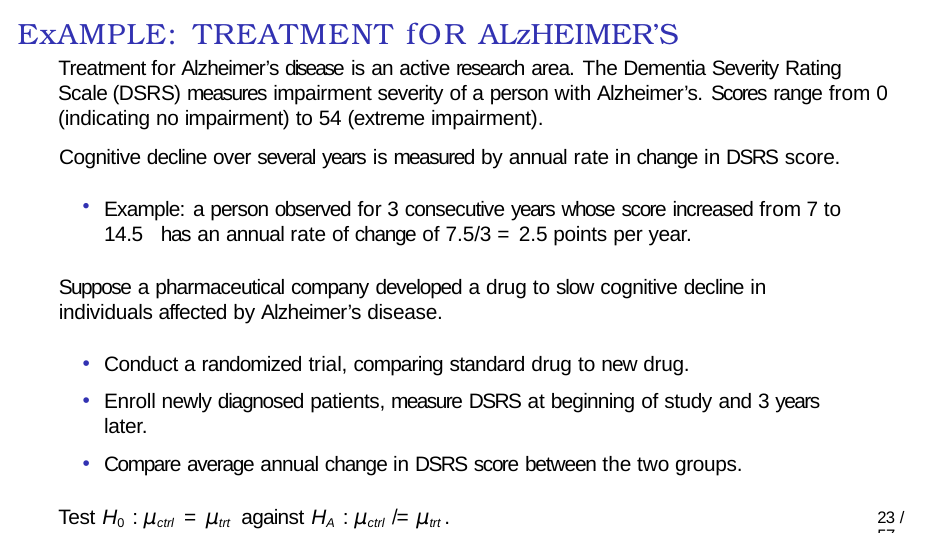

# Example: Treatment for Alzheimer’s
Treatment for Alzheimer’s disease is an active research area. The Dementia Severity Rating Scale (DSRS) measures impairment severity of a person with Alzheimer’s. Scores range from 0 (indicating no impairment) to 54 (extreme impairment).
Cognitive decline over several years is measured by annual rate in change in DSRS score.

Example: a person observed for 3 consecutive years whose score increased from 7 to 14.5 	has an annual rate of change of 7.5/3 = 2.5 points per year.

Suppose a pharmaceutical company developed a drug to slow cognitive decline in individuals affected by Alzheimer’s disease.

Conduct a randomized trial, comparing standard drug to new drug.
Enroll newly diagnosed patients, measure DSRS at beginning of study and 3 years later.
Compare average annual change in DSRS score between the two groups.

Test H0 : µctrl = µtrt against HA : µctrl ̸= µtrt .
23 / 57